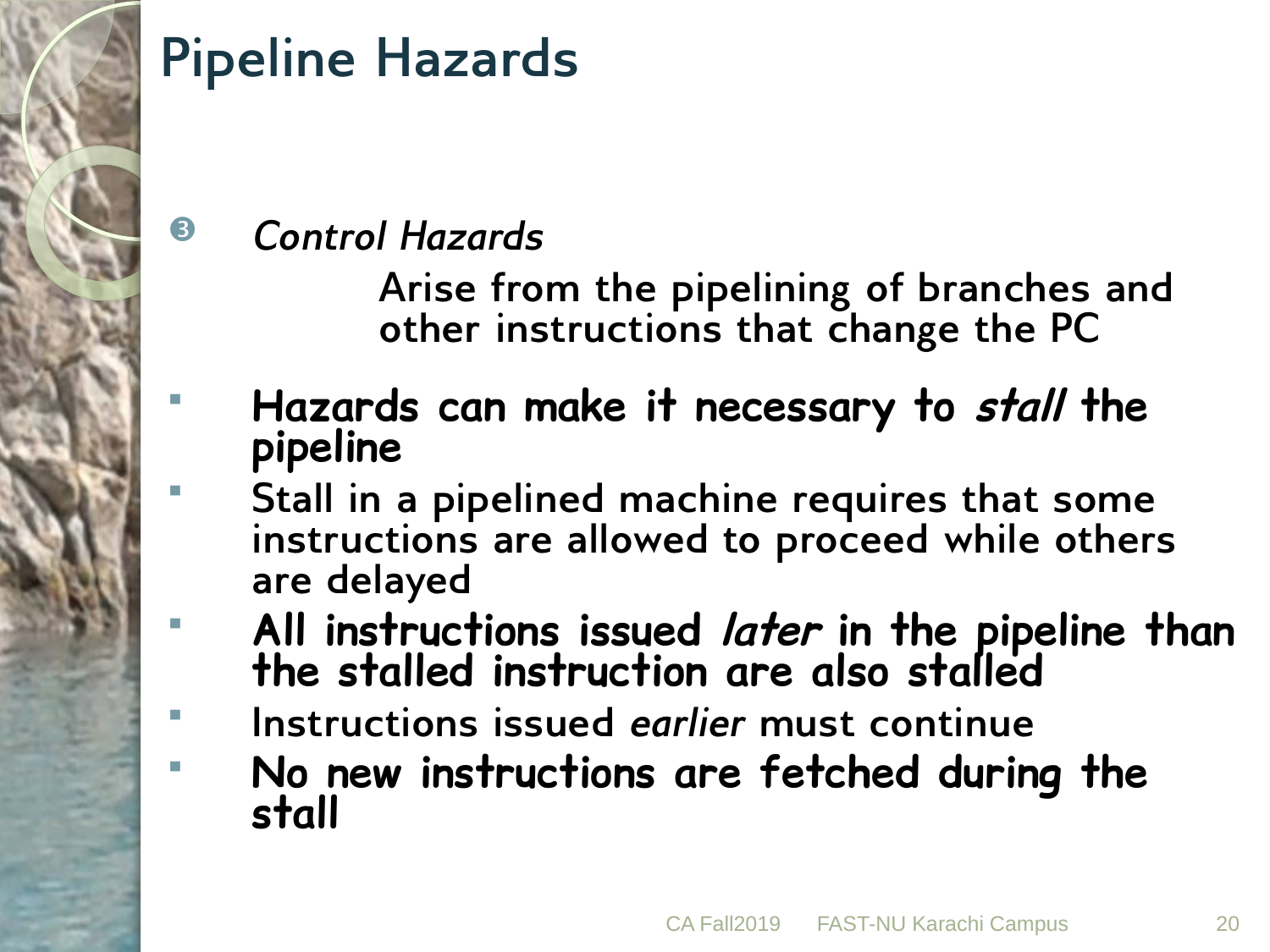

# Pipeline Hazards
Control Hazards
		Arise from the pipelining of branches and 	other instructions that change the PC

Hazards can make it necessary to stall the pipeline
Stall in a pipelined machine requires that some instructions are allowed to proceed while others are delayed
All instructions issued later in the pipeline than the stalled instruction are also stalled
Instructions issued earlier must continue
No new instructions are fetched during the stall
CA Fall2019
20
FAST-NU Karachi Campus